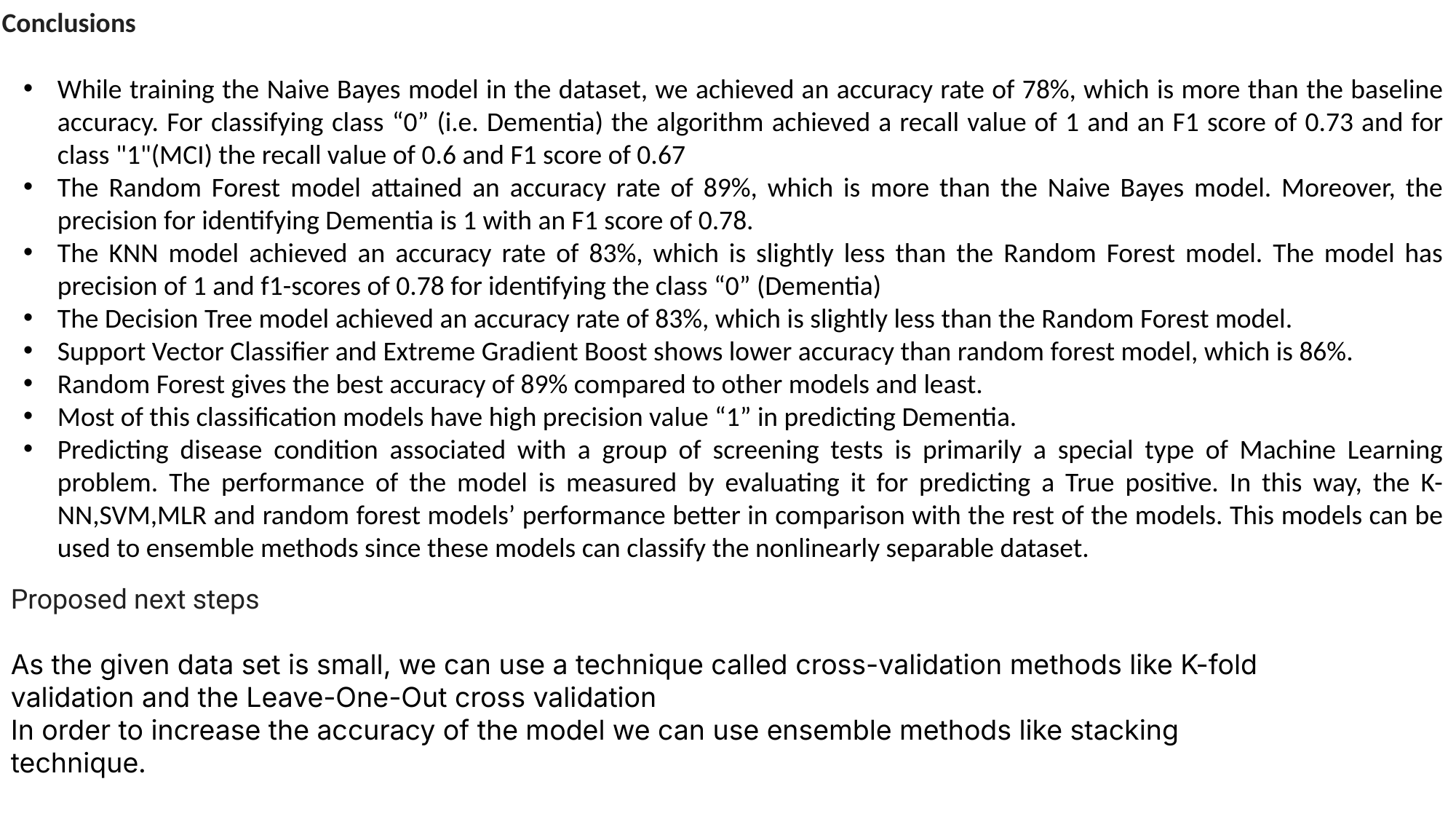

Conclusions
While training the Naive Bayes model in the dataset, we achieved an accuracy rate of 78%, which is more than the baseline accuracy. For classifying class “0” (i.e. Dementia) the algorithm achieved a recall value of 1 and an F1 score of 0.73 and for class "1"(MCI) the recall value of 0.6 and F1 score of 0.67
The Random Forest model attained an accuracy rate of 89%, which is more than the Naive Bayes model. Moreover, the precision for identifying Dementia is 1 with an F1 score of 0.78.
The KNN model achieved an accuracy rate of 83%, which is slightly less than the Random Forest model. The model has precision of 1 and f1-scores of 0.78 for identifying the class “0” (Dementia)
The Decision Tree model achieved an accuracy rate of 83%, which is slightly less than the Random Forest model.
Support Vector Classifier and Extreme Gradient Boost shows lower accuracy than random forest model, which is 86%.
Random Forest gives the best accuracy of 89% compared to other models and least.
Most of this classification models have high precision value “1” in predicting Dementia.
Predicting disease condition associated with a group of screening tests is primarily a special type of Machine Learning problem. The performance of the model is measured by evaluating it for predicting a True positive. In this way, the K-NN,SVM,MLR and random forest models’ performance better in comparison with the rest of the models. This models can be used to ensemble methods since these models can classify the nonlinearly separable dataset.

Proposed next steps

As the given data set is small, we can use a technique called cross-validation methods like K-fold validation and the Leave-One-Out cross validation
In order to increase the accuracy of the model we can use ensemble methods like stacking technique.